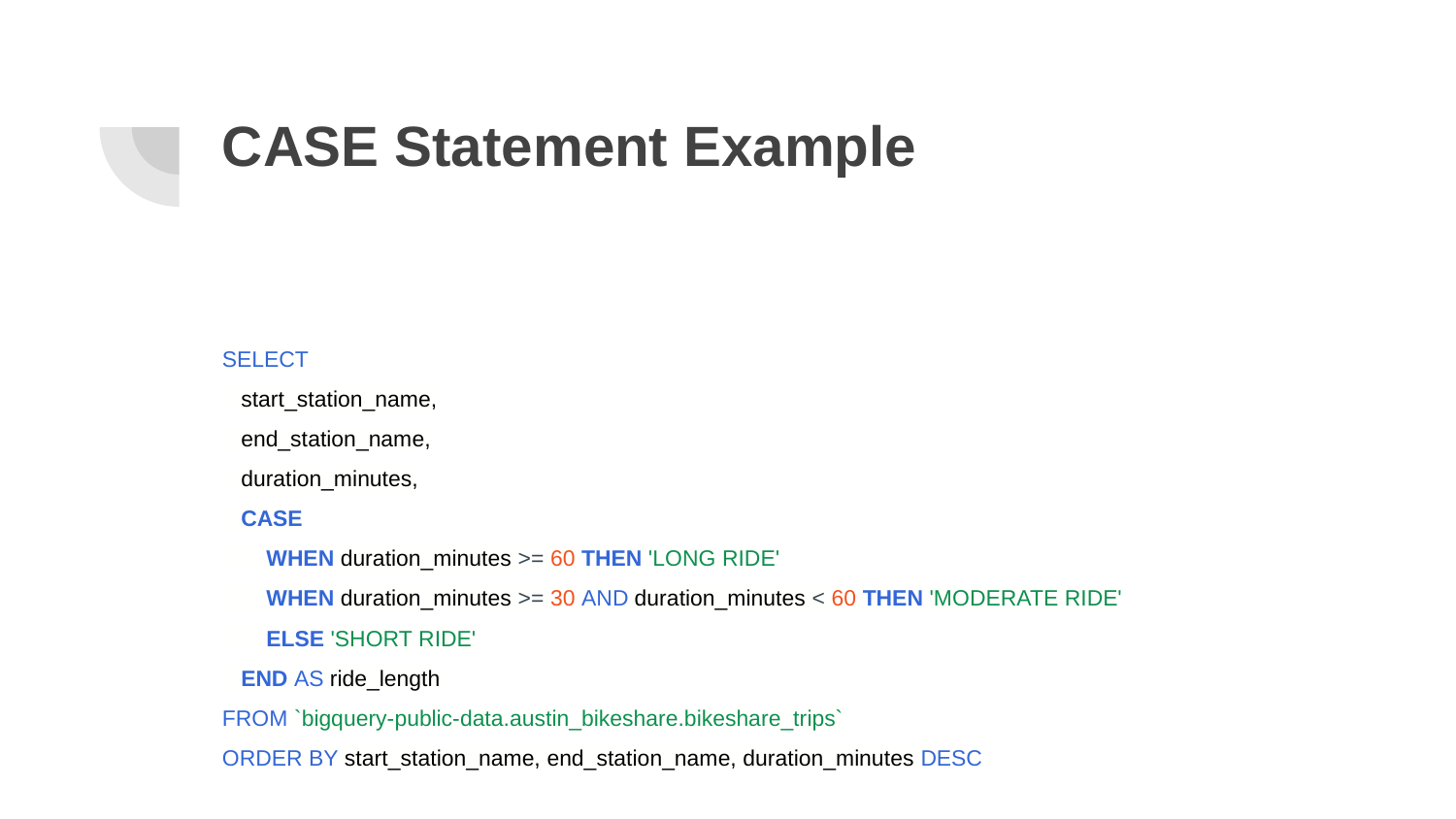

# CASE Statement Example
SELECT
   start_station_name,
   end_station_name,
   duration_minutes,
   CASE
       WHEN duration_minutes >= 60 THEN 'LONG RIDE'
       WHEN duration_minutes >= 30 AND duration_minutes < 60 THEN 'MODERATE RIDE'
       ELSE 'SHORT RIDE'
   END AS ride_length
FROM `bigquery-public-data.austin_bikeshare.bikeshare_trips`
ORDER BY start_station_name, end_station_name, duration_minutes DESC